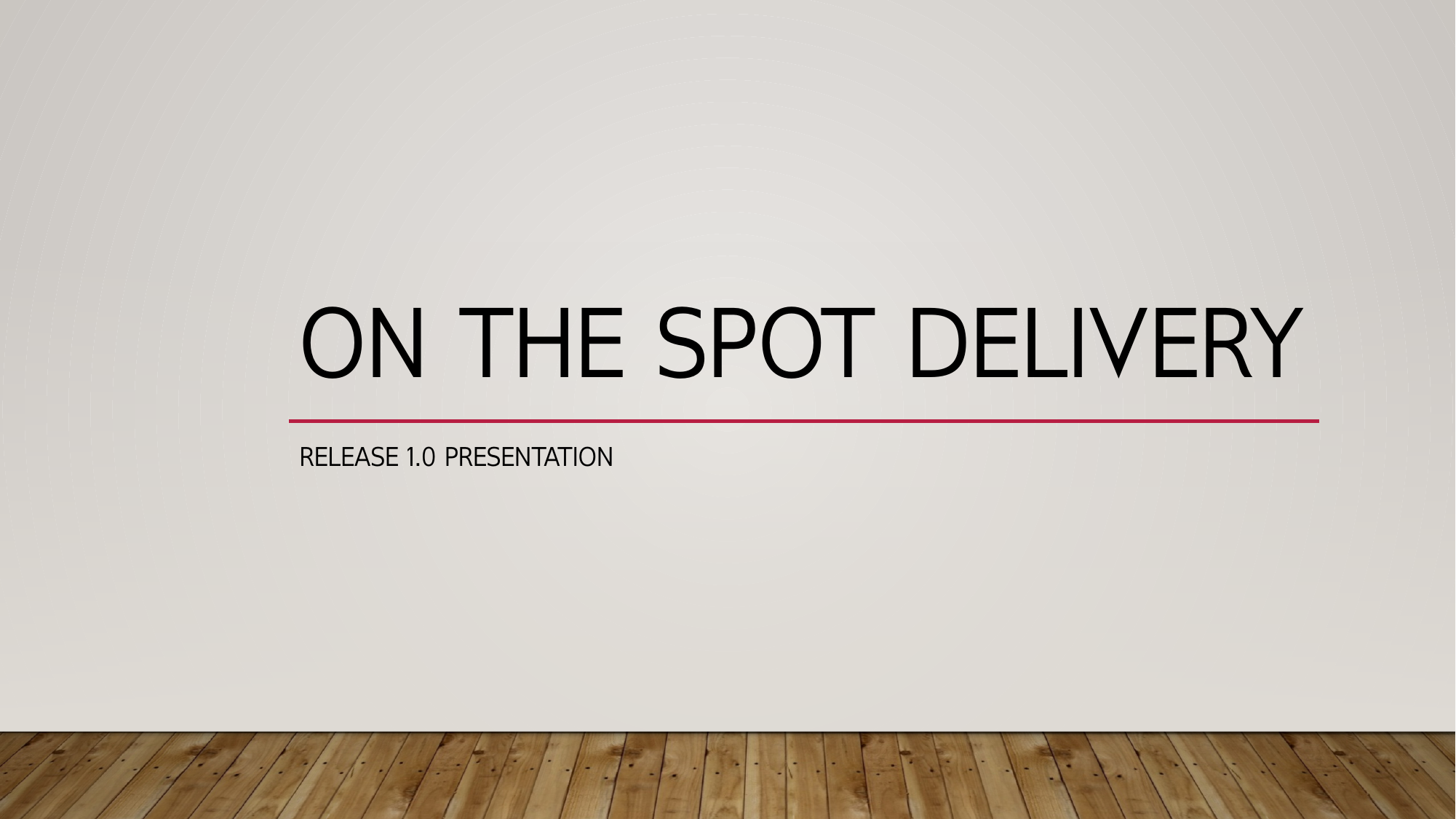

# On The Spot Delivery
Release 1.0 Presentation